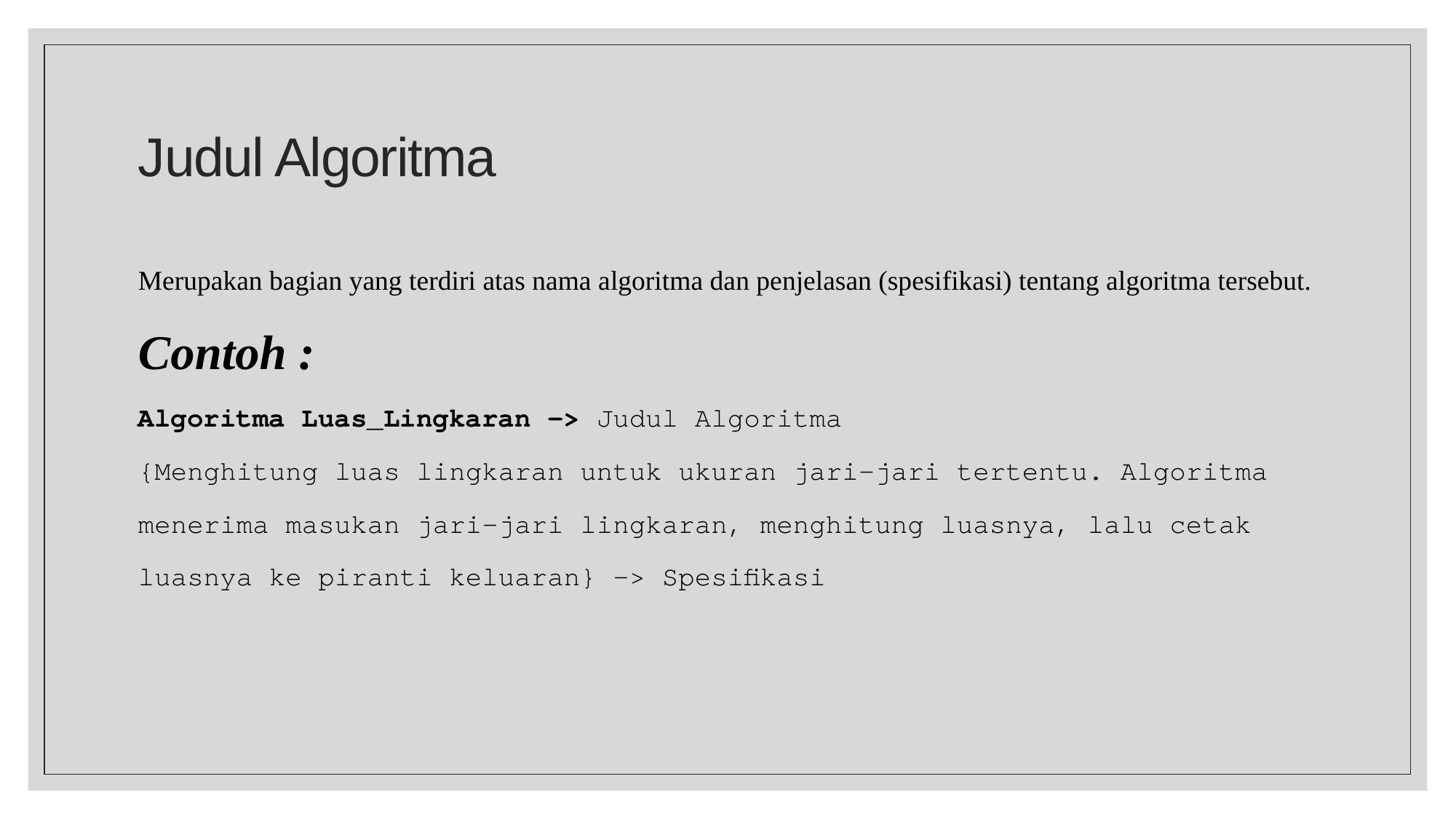

# Judul Algoritma
Merupakan bagian yang terdiri atas nama algoritma dan penjelasan (spesifikasi) tentang algoritma tersebut.
Contoh :
Algoritma Luas_Lingkaran -> Judul Algoritma
{Menghitung luas lingkaran untuk ukuran jari-jari tertentu. Algoritma
menerima masukan jari-jari lingkaran, menghitung luasnya, lalu cetak
luasnya ke piranti keluaran} -> Spesifikasi